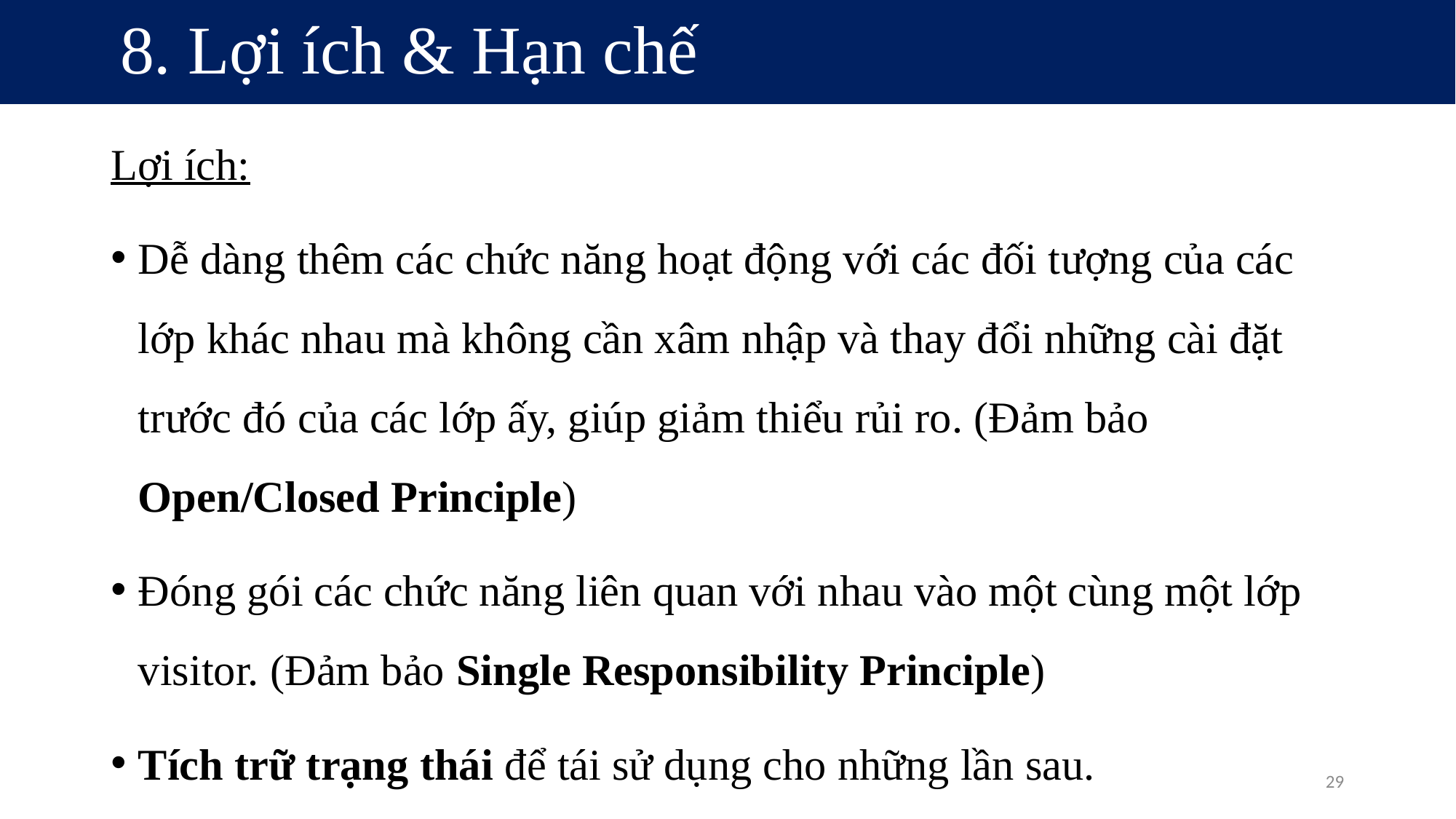

# 8. Lợi ích & Hạn chế
Lợi ích:
Dễ dàng thêm các chức năng hoạt động với các đối tượng của các lớp khác nhau mà không cần xâm nhập và thay đổi những cài đặt trước đó của các lớp ấy, giúp giảm thiểu rủi ro. (Đảm bảo Open/Closed Principle)
Đóng gói các chức năng liên quan với nhau vào một cùng một lớp visitor. (Đảm bảo Single Responsibility Principle)
Tích trữ trạng thái để tái sử dụng cho những lần sau.
29